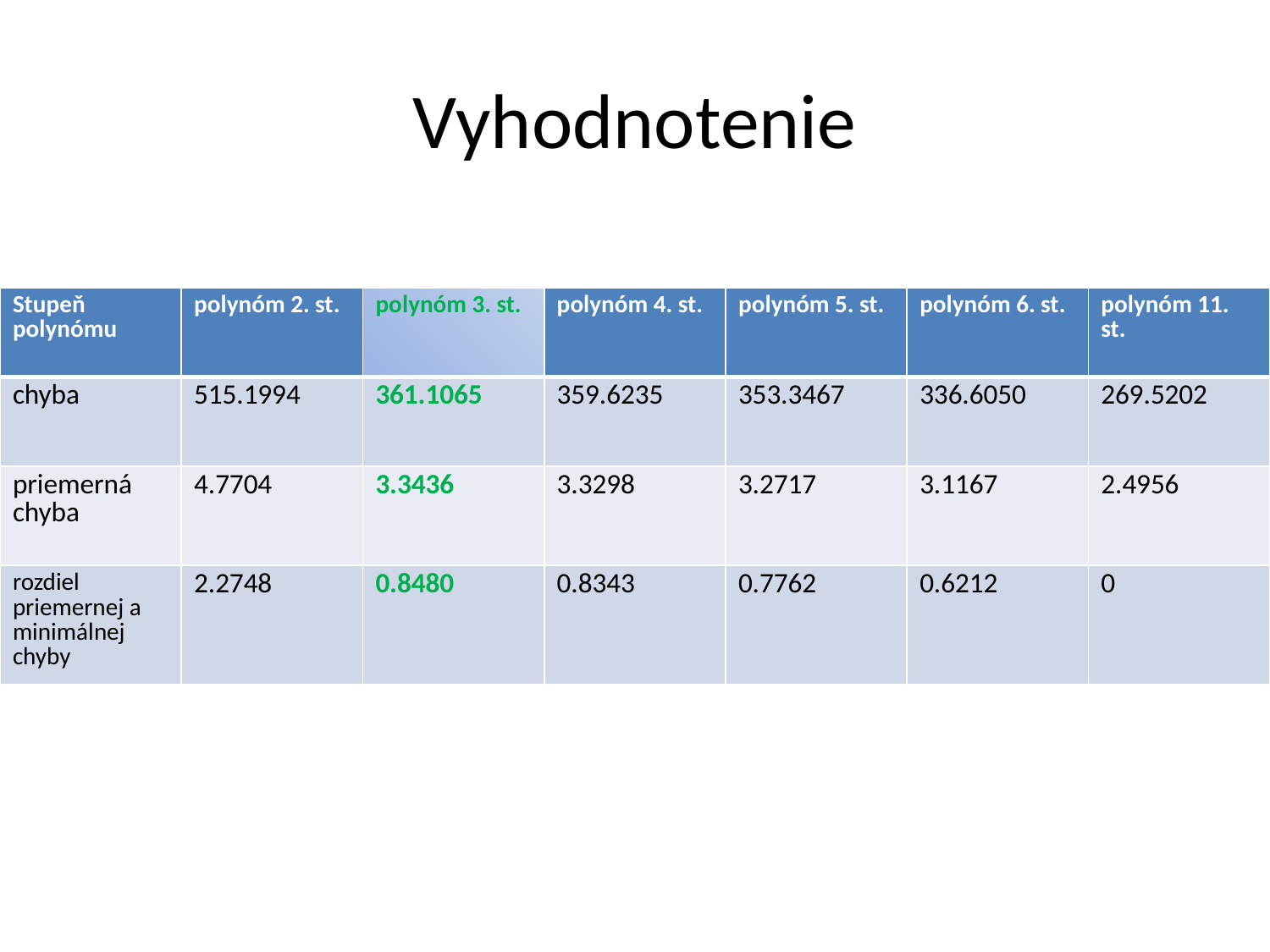

# Vyhodnotenie
| Stupeň polynómu | polynóm 2. st. | polynóm 3. st. | polynóm 4. st. | polynóm 5. st. | polynóm 6. st. | polynóm 11. st. |
| --- | --- | --- | --- | --- | --- | --- |
| chyba | 515.1994 | 361.1065 | 359.6235 | 353.3467 | 336.6050 | 269.5202 |
| priemerná chyba | 4.7704 | 3.3436 | 3.3298 | 3.2717 | 3.1167 | 2.4956 |
| rozdiel priemernej a minimálnej chyby | 2.2748 | 0.8480 | 0.8343 | 0.7762 | 0.6212 | 0 |